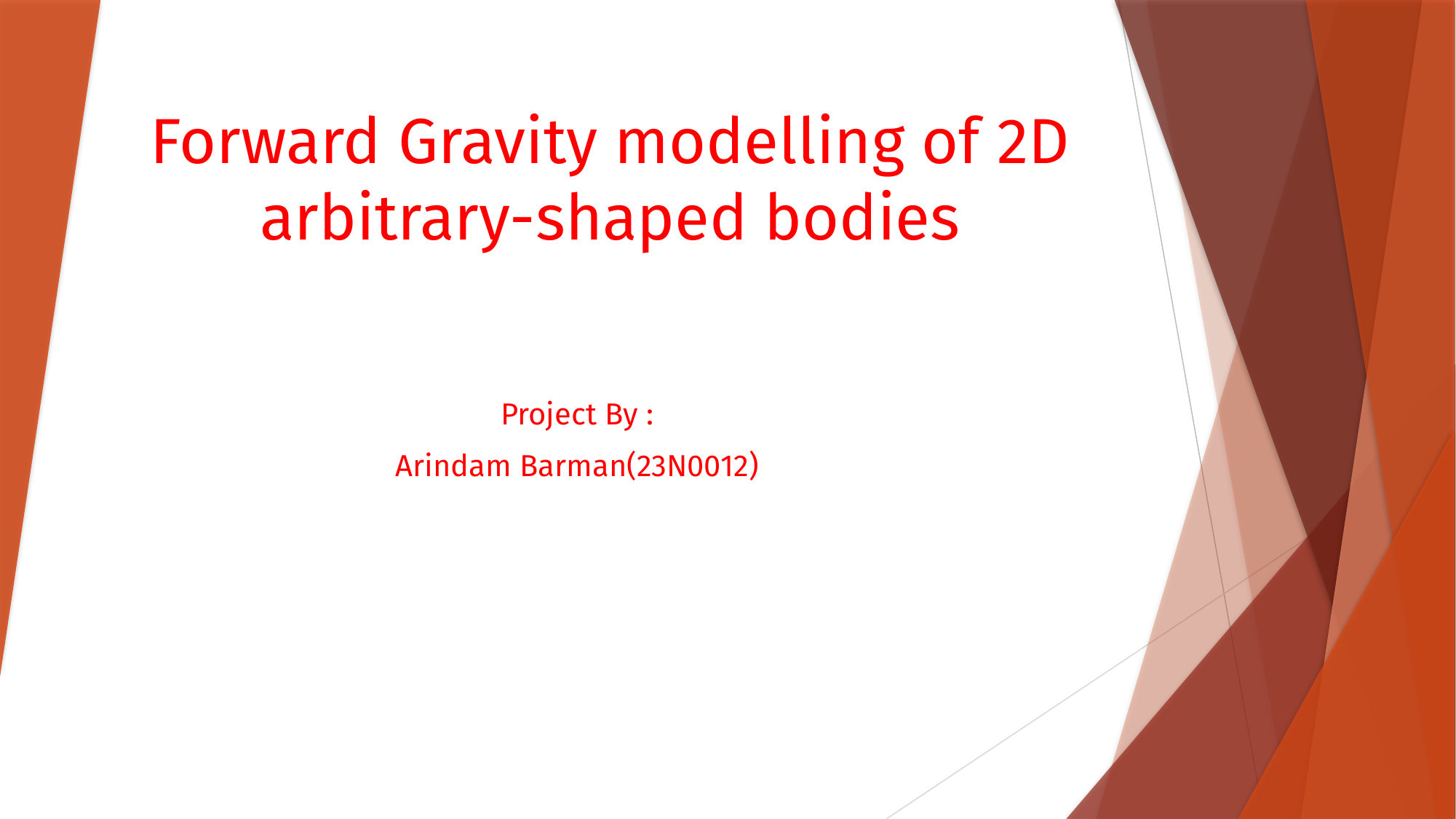

# Forward Gravity modelling of 2D arbitrary-shaped bodies
Project By :
Arindam Barman(23N0012)